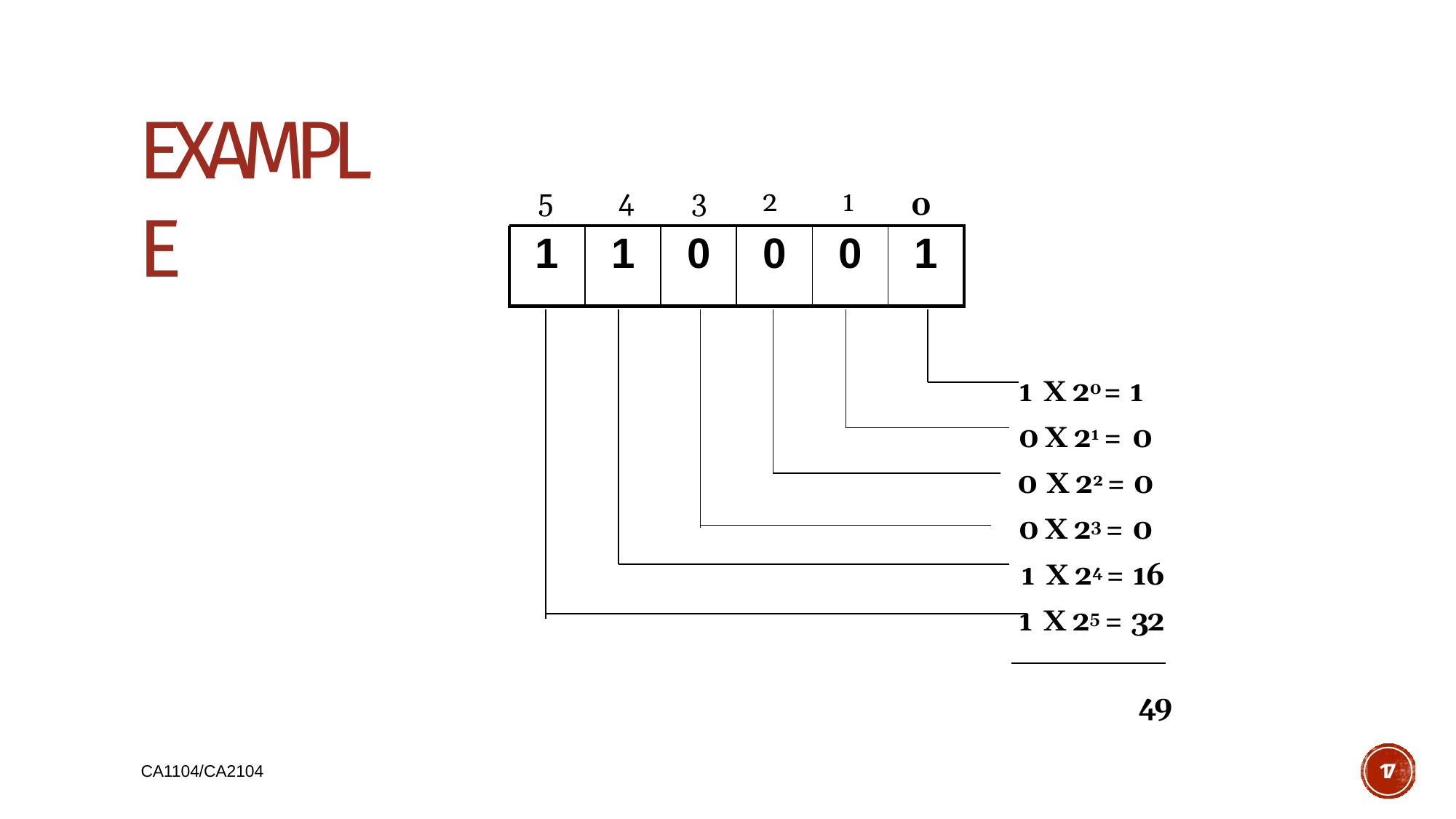

# EXAMPLE
5	  4	    3	     2	         1
0
| 1 | 1 | 0 | 0 | 0 | 1 |
| --- | --- | --- | --- | --- | --- |

1 X 20  = 1
0  X 21 = 0
0   X 22  = 0
0  X 23  = 0
1 X 24  = 16
1 X 25  = 32

49

17
CA1104/CA2104